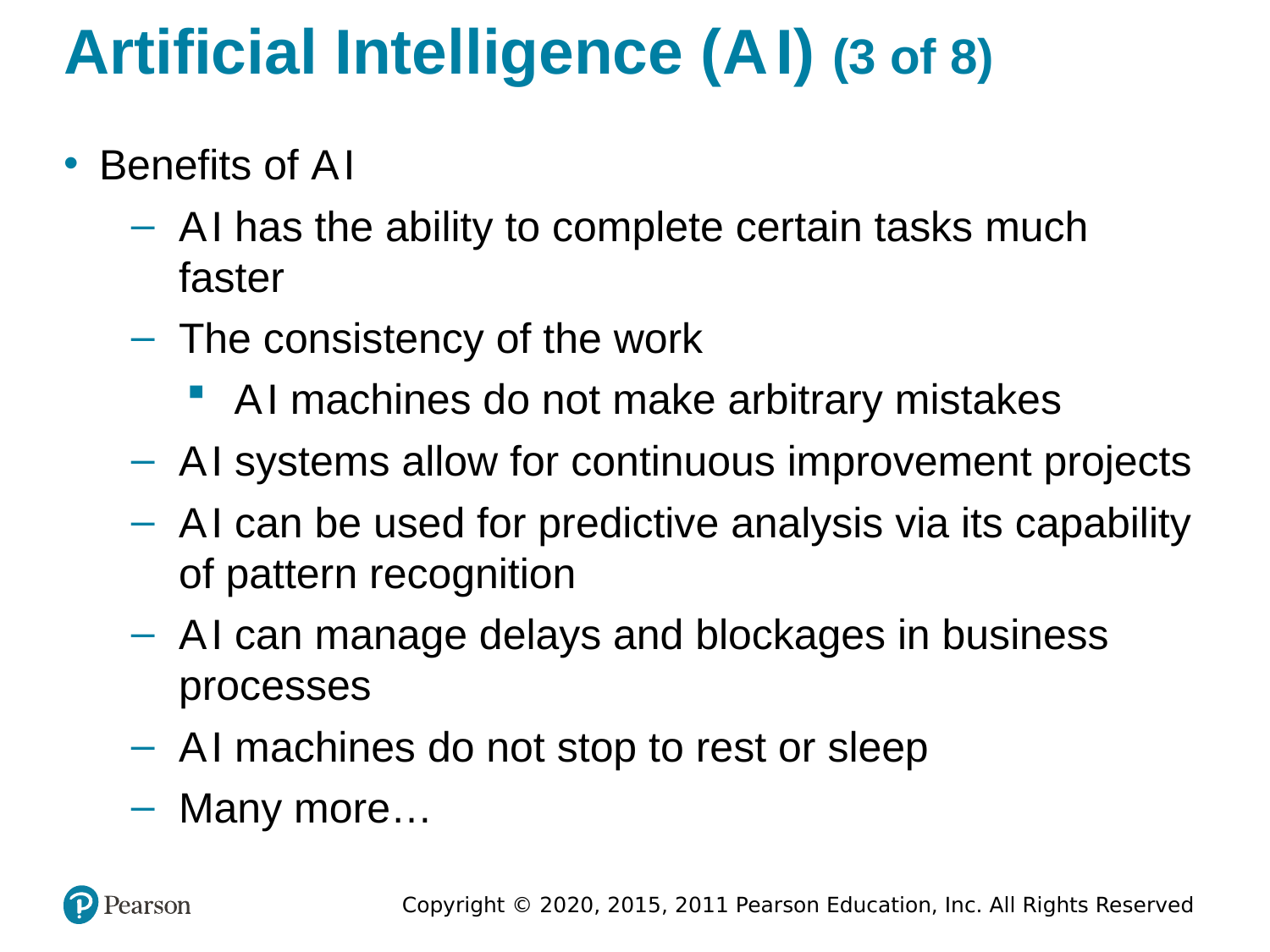

# Artificial Intelligence (A I) (3 of 8)
Benefits of A I
A I has the ability to complete certain tasks much faster
The consistency of the work
A I machines do not make arbitrary mistakes
A I systems allow for continuous improvement projects
A I can be used for predictive analysis via its capability of pattern recognition
A I can manage delays and blockages in business processes
A I machines do not stop to rest or sleep
Many more…